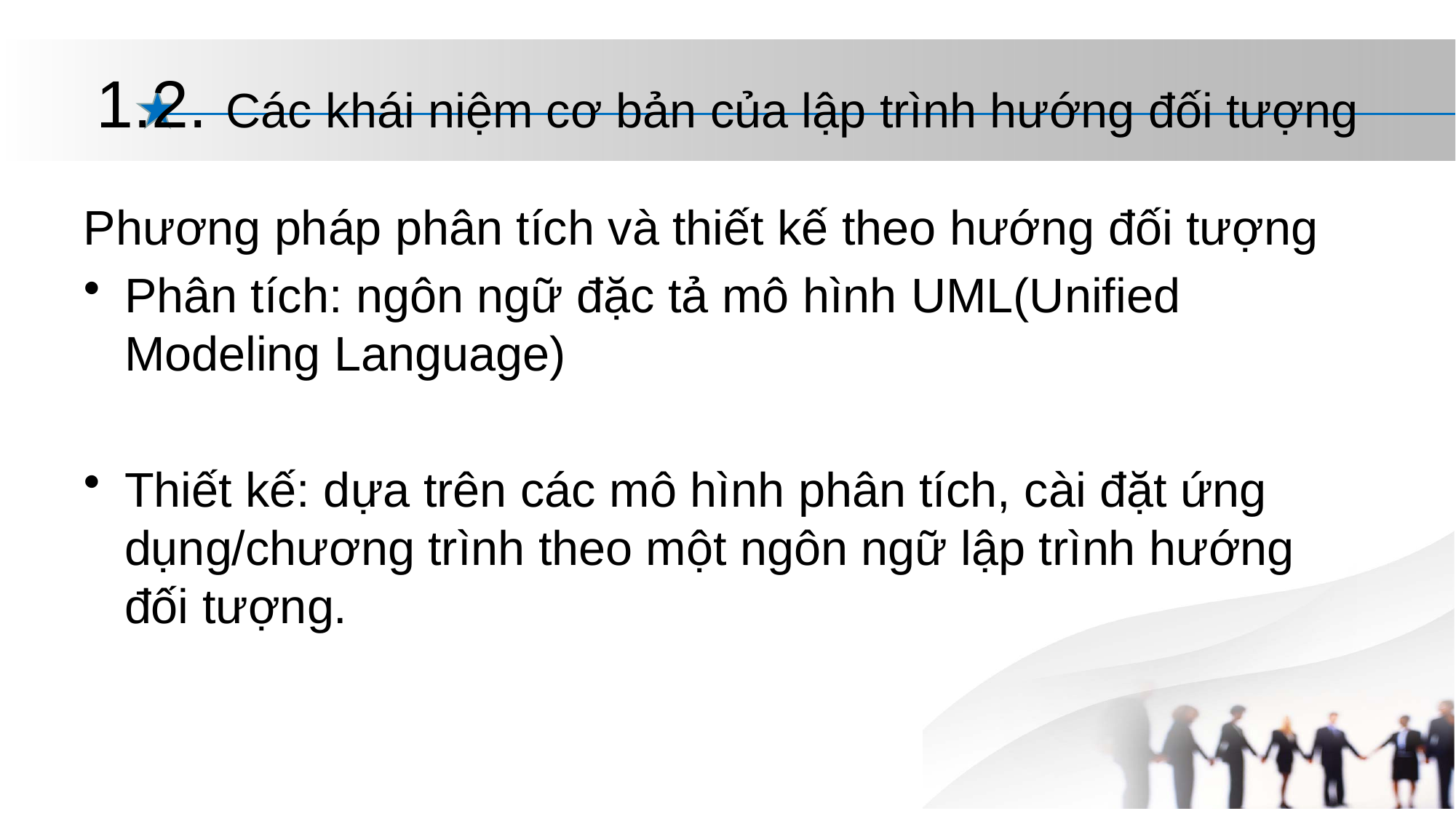

# 1.2. Các khái niệm cơ bản của lập trình hướng đối tượng
Phương pháp phân tích và thiết kế theo hướng đối tượng
Phân tích: ngôn ngữ đặc tả mô hình UML(Unified Modeling Language)

Thiết kế: dựa trên các mô hình phân tích, cài đặt ứng dụng/chương trình theo một ngôn ngữ lập trình hướng đối tượng.

13